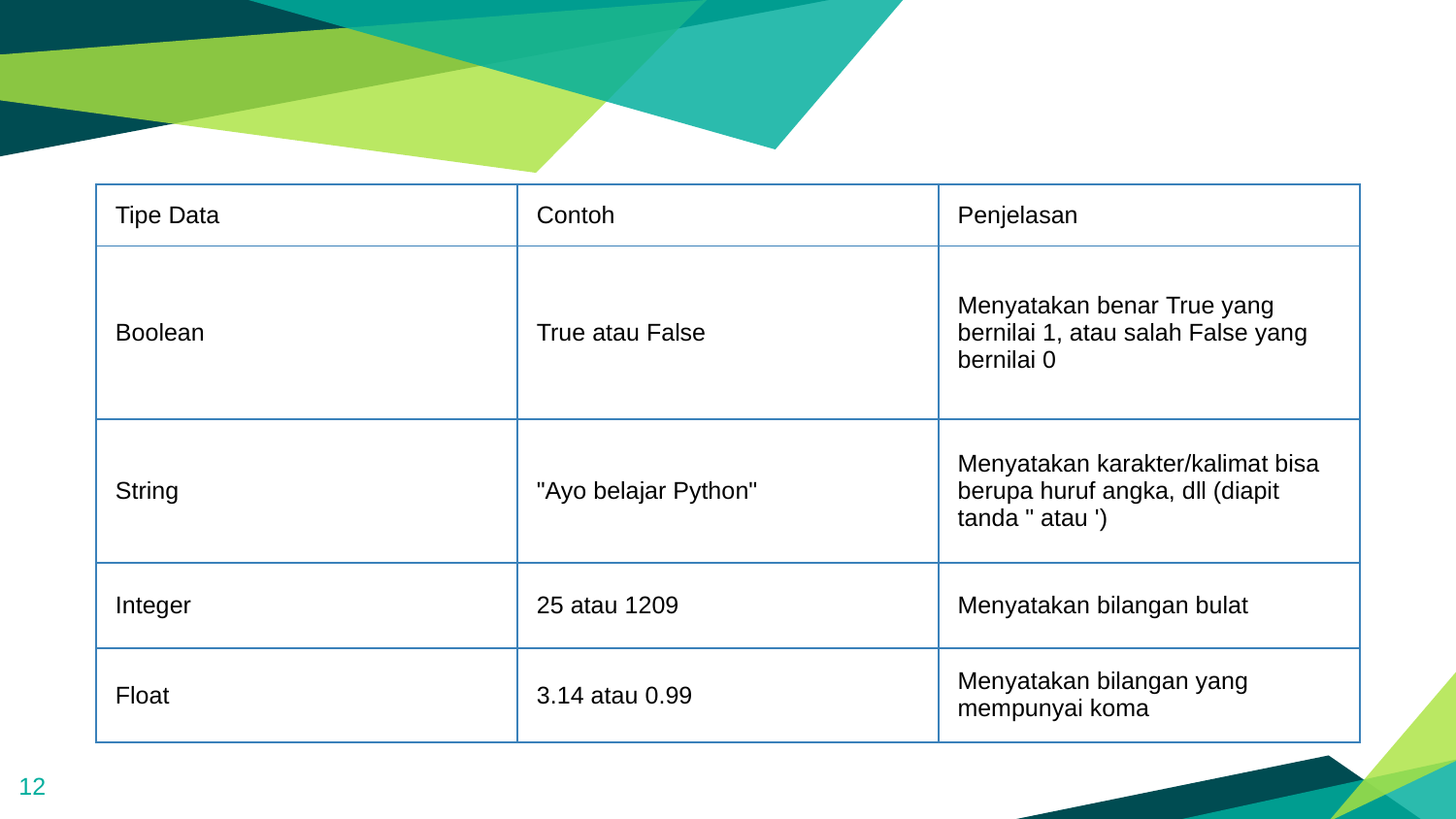

| Tipe Data | Contoh | Penjelasan |
| --- | --- | --- |
| Boolean | True atau False | Menyatakan benar True yang bernilai 1, atau salah False yang bernilai 0 |
| String | "Ayo belajar Python" | Menyatakan karakter/kalimat bisa berupa huruf angka, dll (diapit tanda " atau ') |
| Integer | 25 atau 1209 | Menyatakan bilangan bulat |
| Float | 3.14 atau 0.99 | Menyatakan bilangan yang mempunyai koma |
12